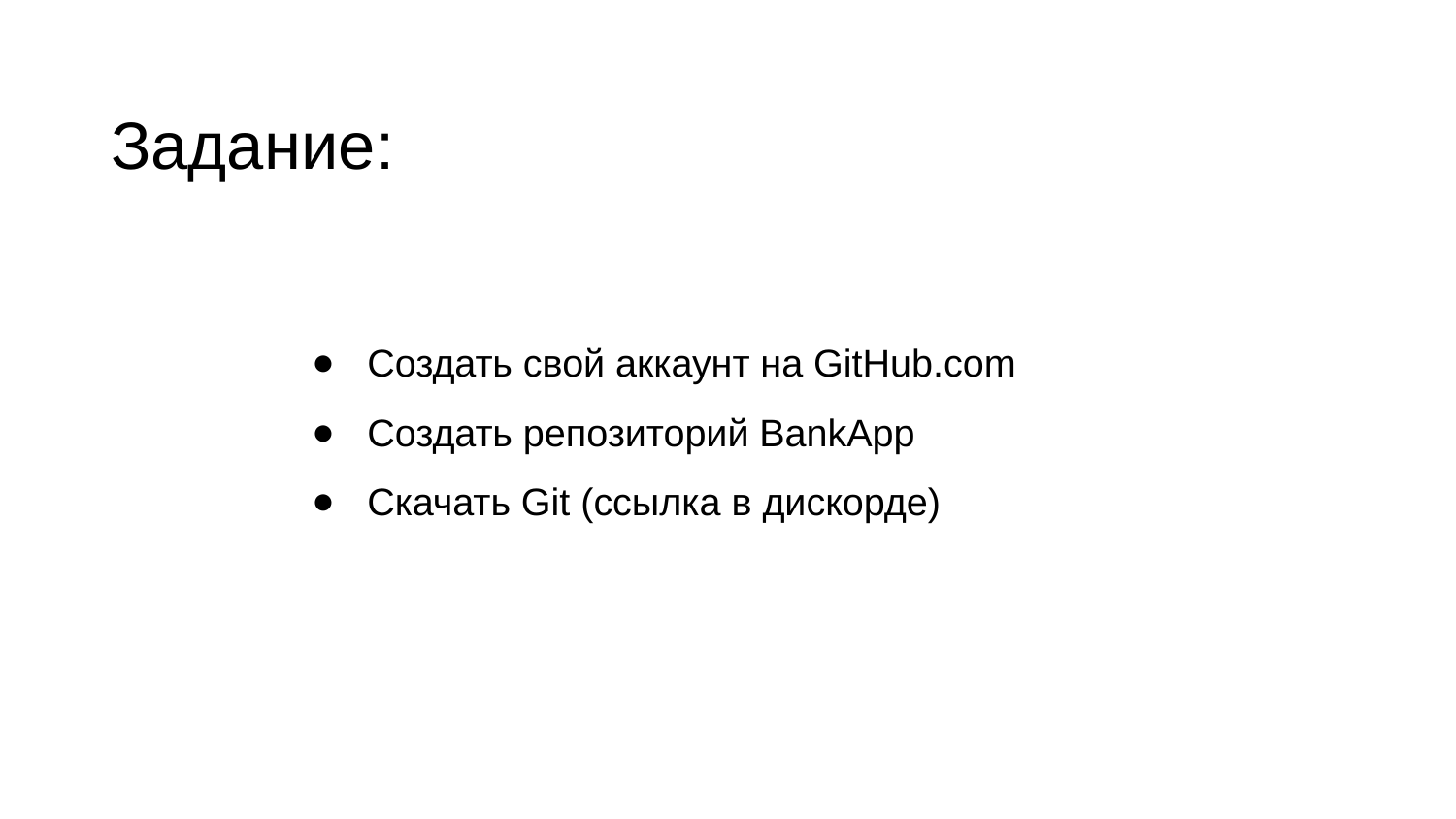

# Задание:
Создать свой аккаунт на GitHub.com
Создать репозиторий BankApp
Скачать Git (ссылка в дискорде)